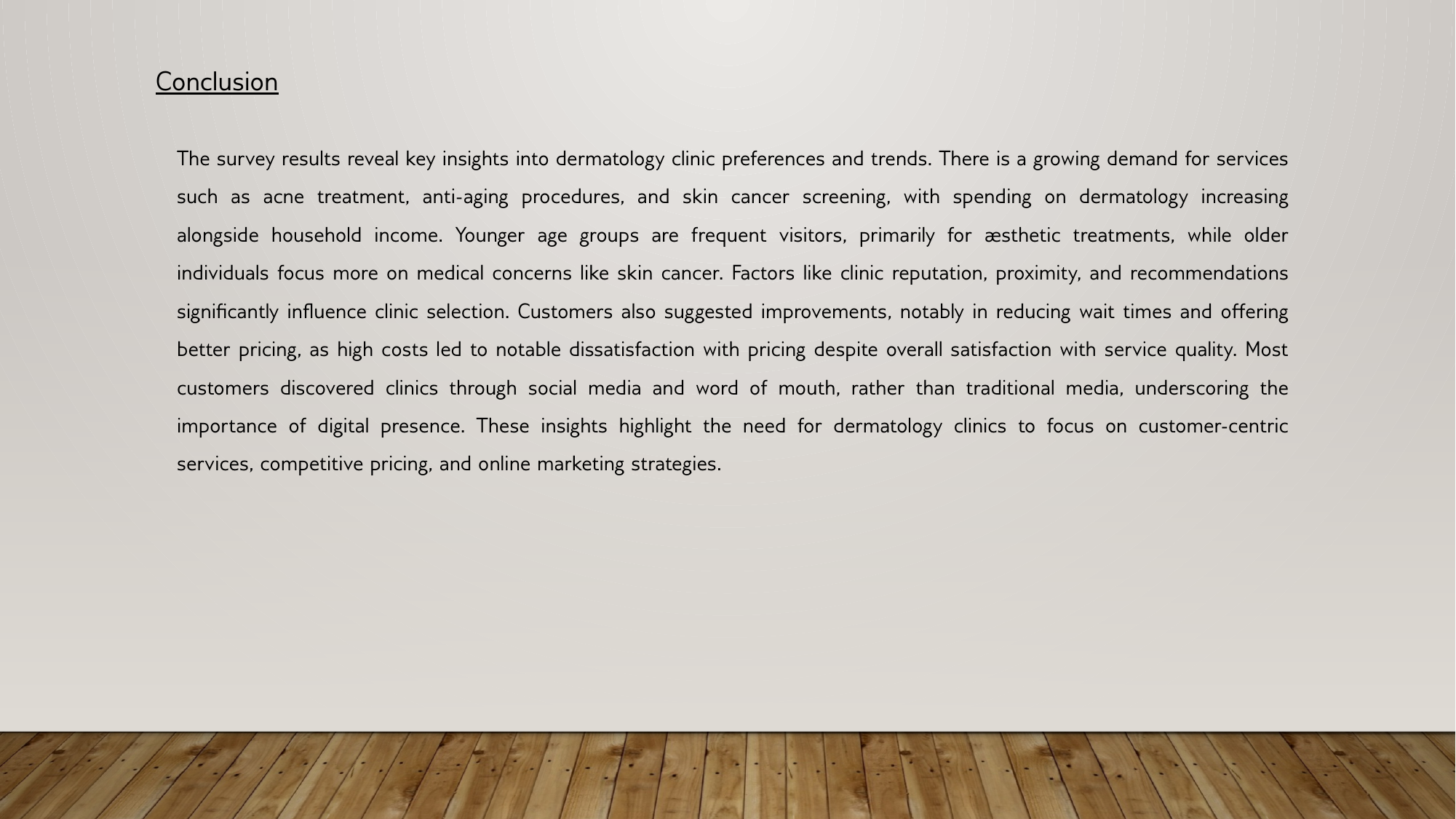

Conclusion
The survey results reveal key insights into dermatology clinic preferences and trends. There is a growing demand for services such as acne treatment, anti-aging procedures, and skin cancer screening, with spending on dermatology increasing alongside household income. Younger age groups are frequent visitors, primarily for aesthetic treatments, while older individuals focus more on medical concerns like skin cancer. Factors like clinic reputation, proximity, and recommendations significantly influence clinic selection. Customers also suggested improvements, notably in reducing wait times and offering better pricing, as high costs led to notable dissatisfaction with pricing despite overall satisfaction with service quality. Most customers discovered clinics through social media and word of mouth, rather than traditional media, underscoring the importance of digital presence. These insights highlight the need for dermatology clinics to focus on customer-centric services, competitive pricing, and online marketing strategies.